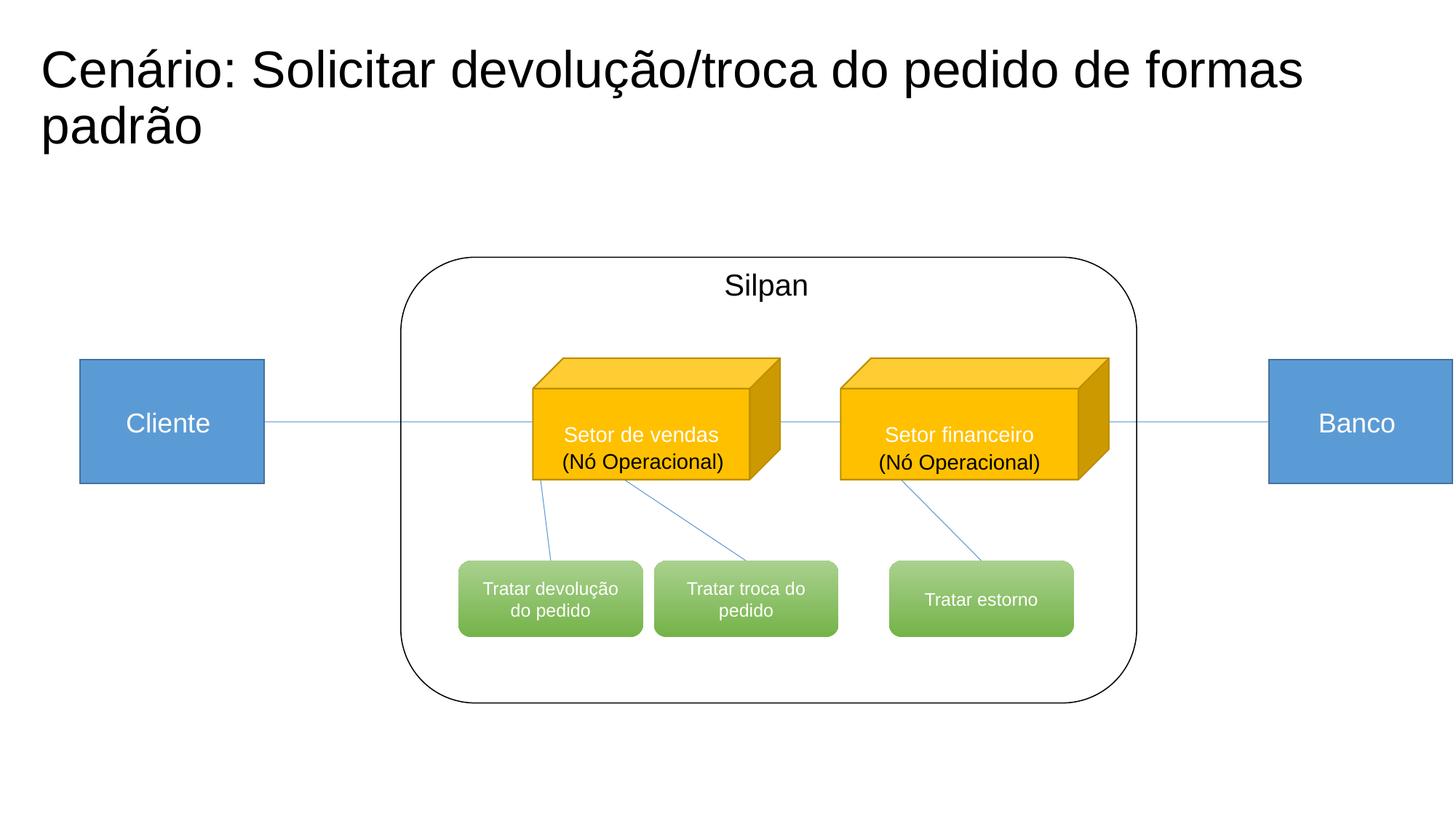

# Cenário: Solicitar devolução/troca do pedido de formas padrão

Silpan
Setor de vendas
(Nó Operacional)
Setor financeiro
(Nó Operacional)
Cliente
Banco
Tratar estorno
Tratar devolução do pedido
Tratar troca do pedido